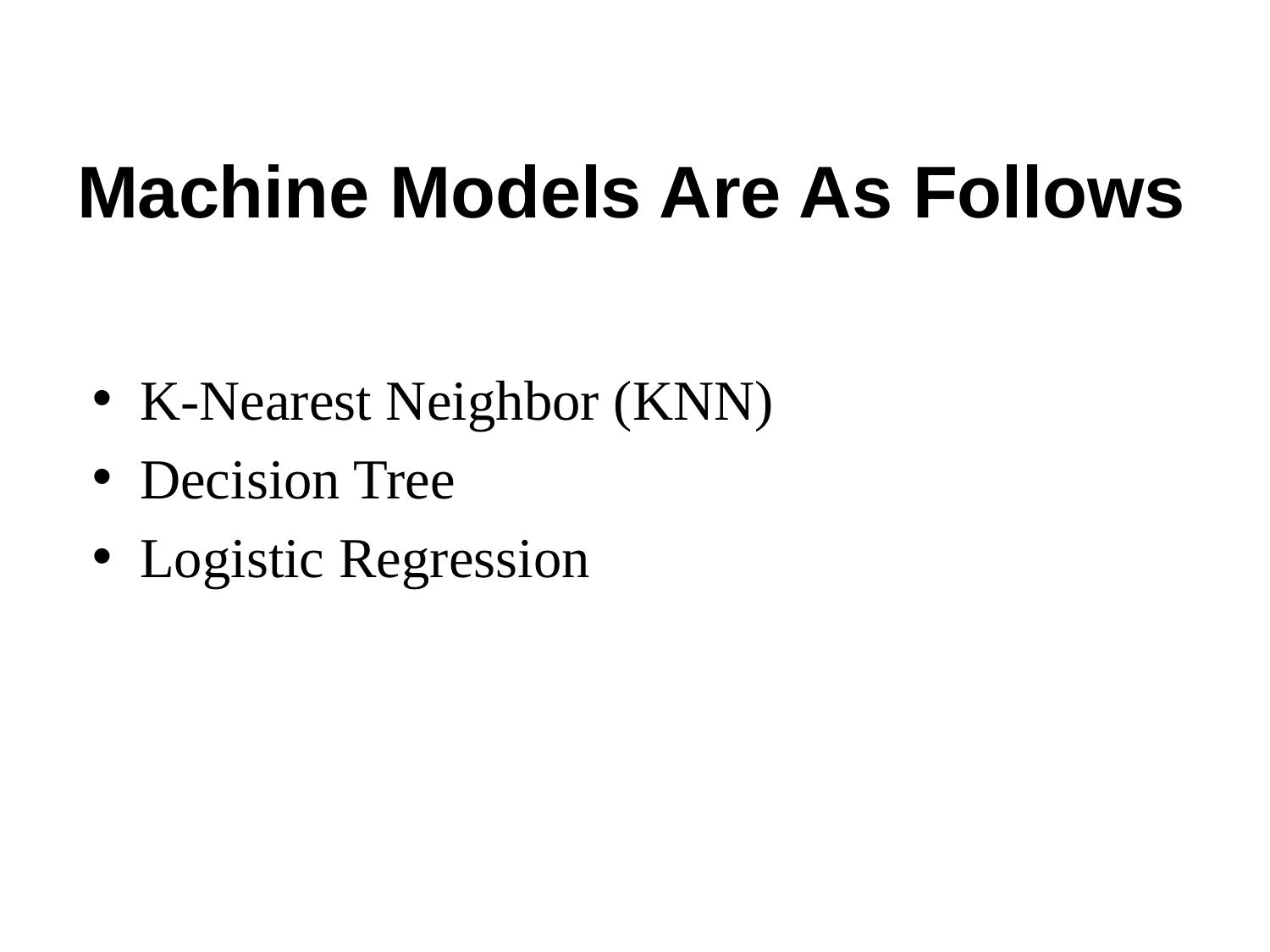

# Machine Models Are As Follows
K-Nearest Neighbor (KNN)
Decision Tree
Logistic Regression